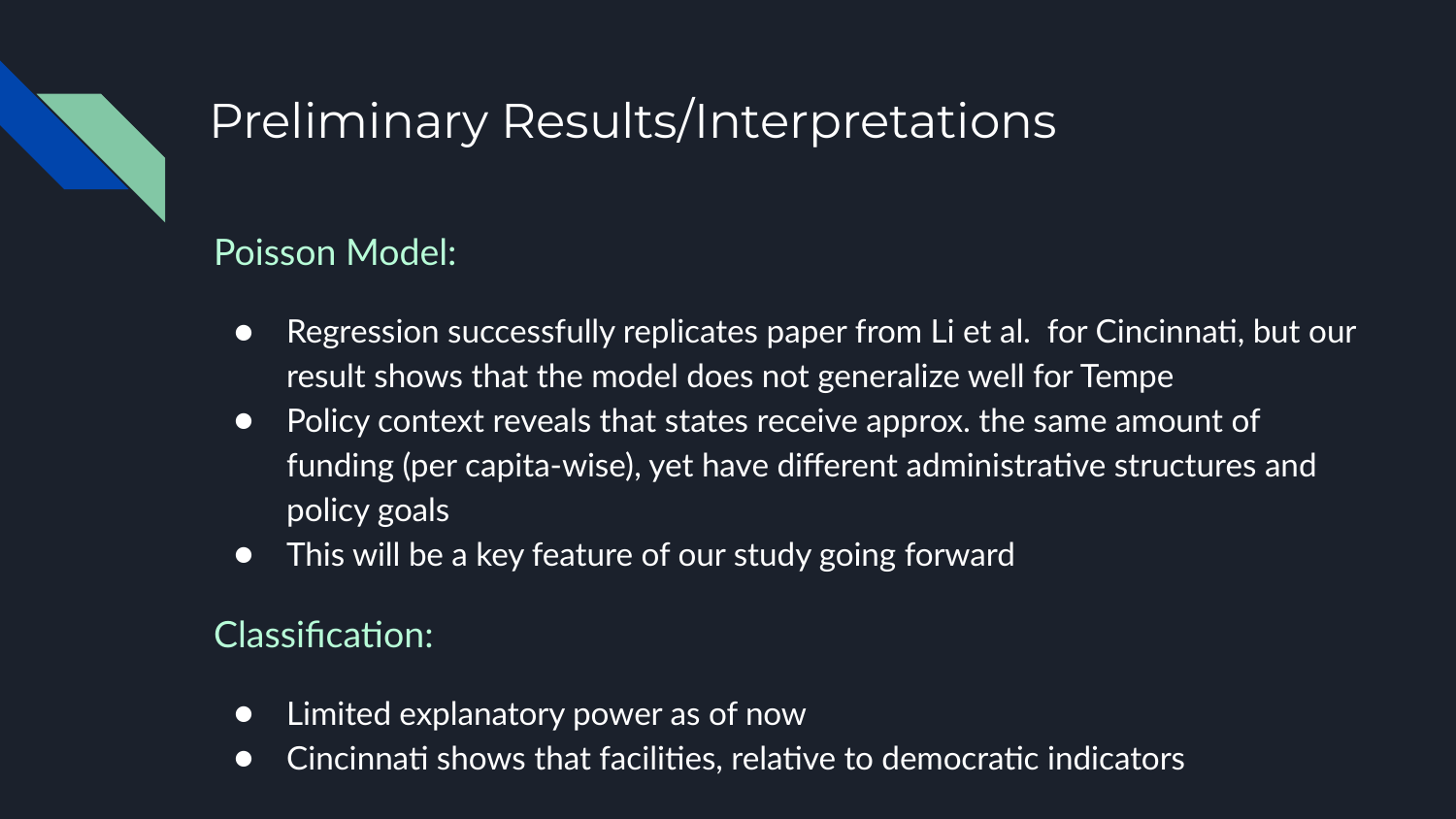

# Preliminary Results/Interpretations
Poisson Model:
Regression successfully replicates paper from Li et al.  for Cincinnati, but our result shows that the model does not generalize well for Tempe
Policy context reveals that states receive approx. the same amount of funding (per capita-wise), yet have different administrative structures and policy goals
This will be a key feature of our study going forward
Classification:
Limited explanatory power as of now
Cincinnati shows that facilities, relative to democratic indicators